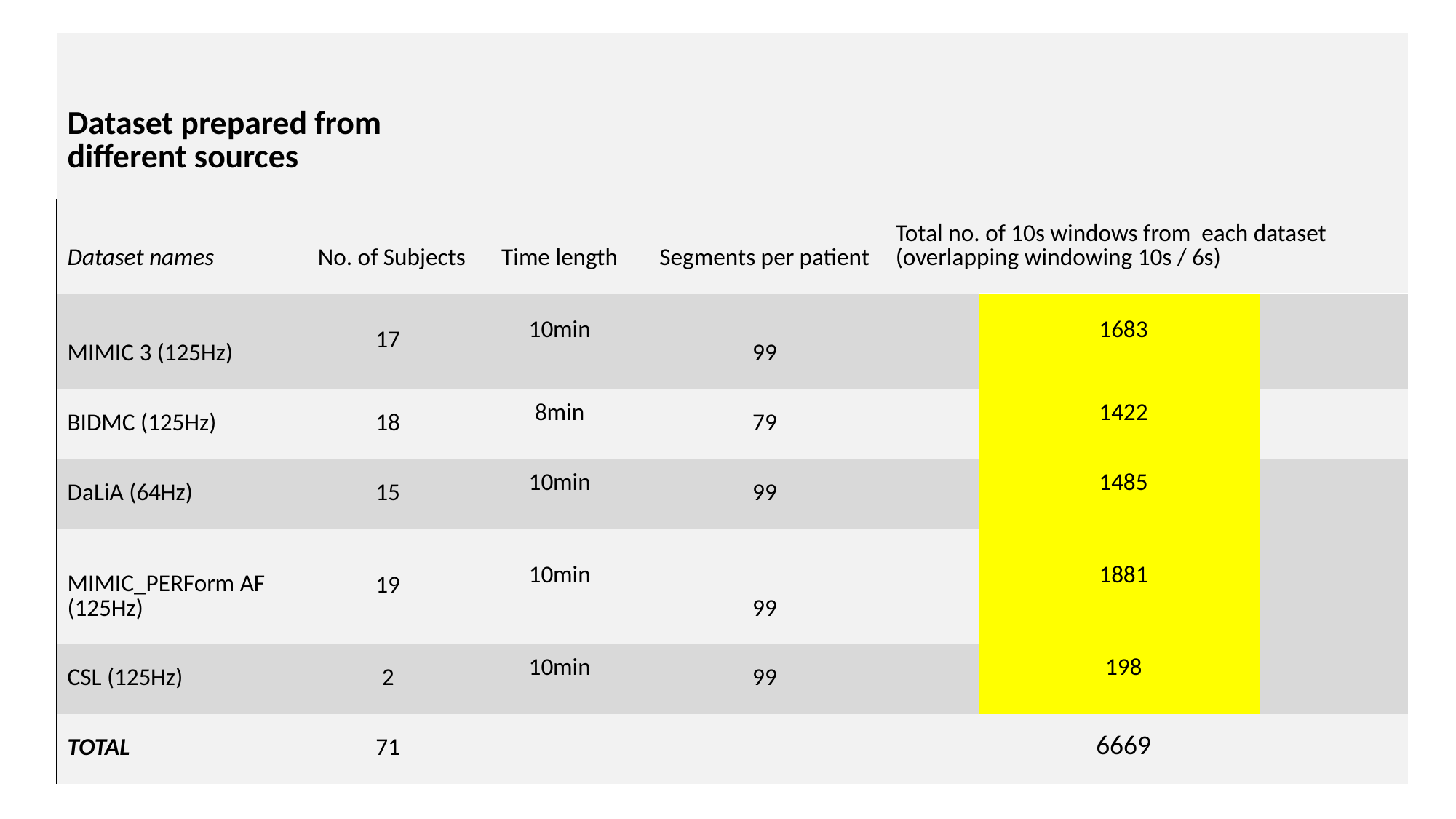

| Dataset prepared from different sources |  |  |  |  |  |  |  |  |  |  |  |  |  |
| --- | --- | --- | --- | --- | --- | --- | --- | --- | --- | --- | --- | --- | --- |
| Dataset names | No. of Subjects | Time length | Segments per patient |  |  | Total no. of 10s windows from each dataset (overlapping windowing 10s / 6s) |  |  |  |  |  |  |  |
| MIMIC 3 (125Hz) | 17 | 10min | 99 | = | = |  | 1683 | 1683 |  |  |  |  |  |
| BIDMC (125Hz) | 18 | 8min | 79 | = | = |  | 1422 | 1422 |  |  |  |  |  |
| DaLiA (64Hz) | 15 | 10min | 99 | = | = |  | 1485 | 1485 |  |  |  |  |  |
| MIMIC\_PERForm AF (125Hz) | 19 | 10min | 99 | = | = |  | 1881 | 1881 |  |  |  |  |  |
| CSL (125Hz) | 2 | 10min | 99 | = | = |  | 198 | 198 |  |  |  |  |  |
| TOTAL | 71 |  |  |  | Test -3144, Train - 3144 |  | 6669 | 6669 |  |  |  |  |  |